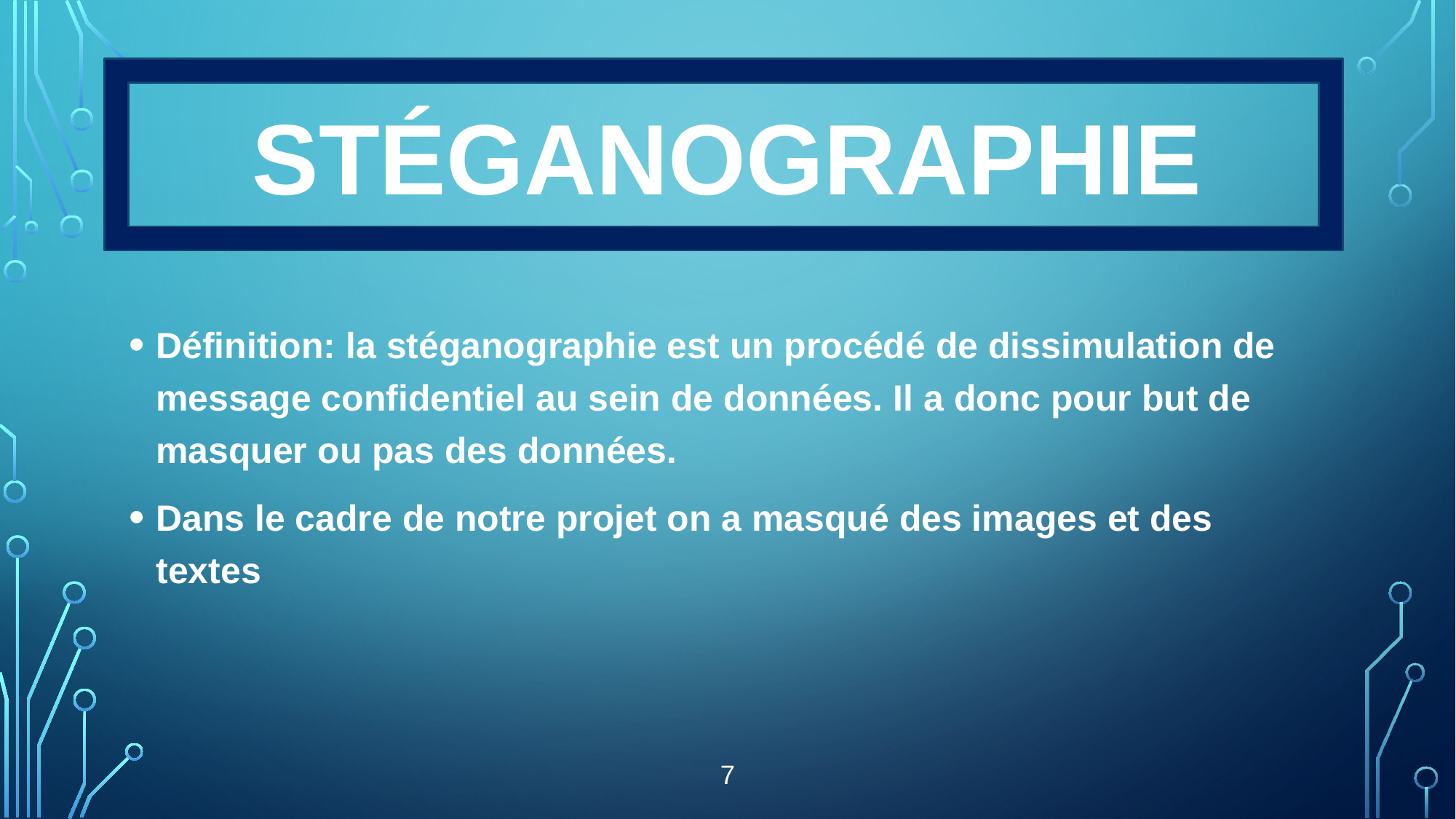

# Stéganographie
Définition: la stéganographie est un procédé de dissimulation de message confidentiel au sein de données. Il a donc pour but de masquer ou pas des données.
Dans le cadre de notre projet on a masqué des images et des textes

7